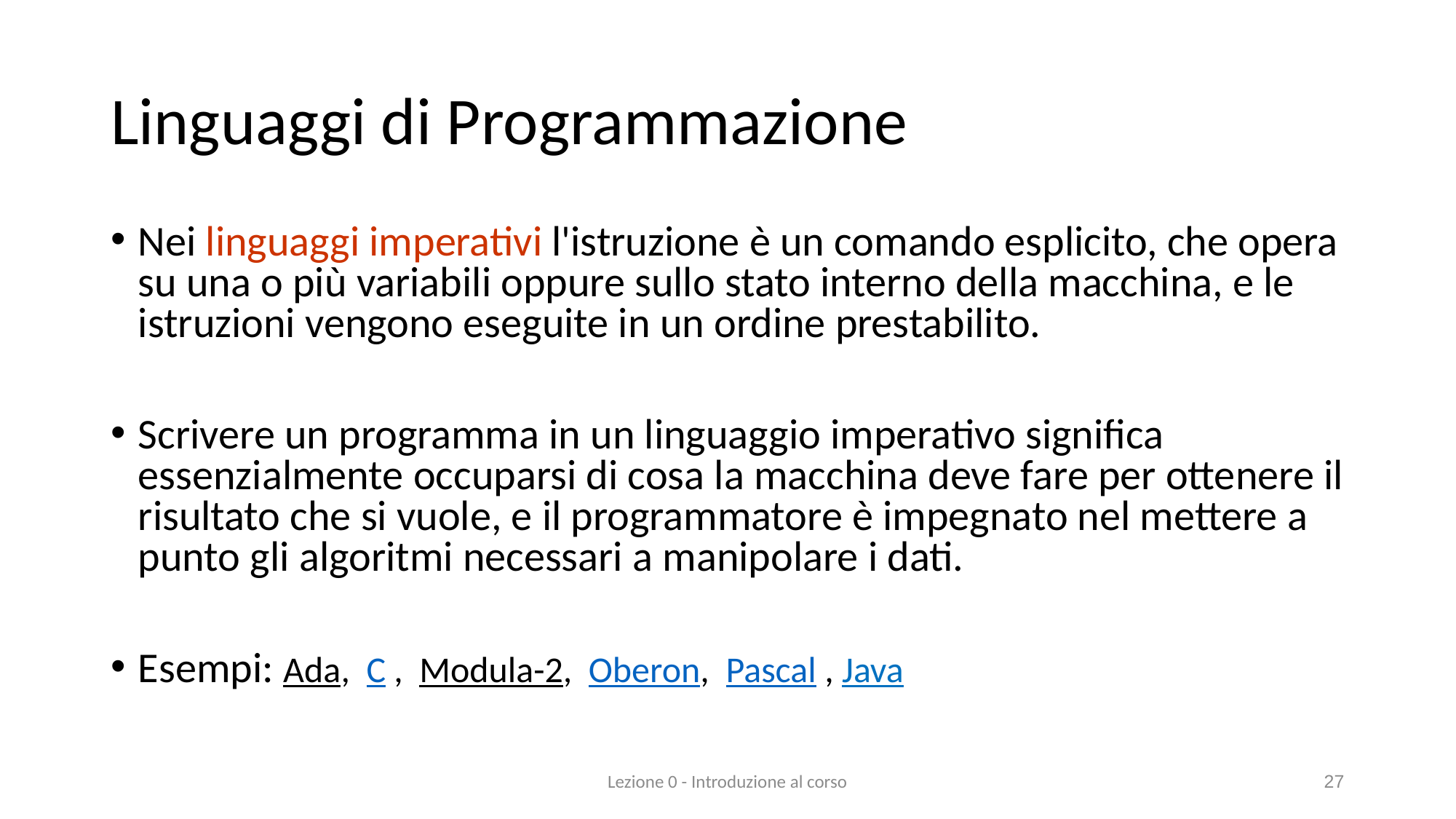

# Linguaggi di Programmazione
Nei linguaggi imperativi l'istruzione è un comando esplicito, che opera su una o più variabili oppure sullo stato interno della macchina, e le istruzioni vengono eseguite in un ordine prestabilito.

Scrivere un programma in un linguaggio imperativo significa essenzialmente occuparsi di cosa la macchina deve fare per ottenere il risultato che si vuole, e il programmatore è impegnato nel mettere a punto gli algoritmi necessari a manipolare i dati.

Esempi: Ada,  C ,  Modula-2,  Oberon,  Pascal , Java
Lezione 0 - Introduzione al corso
27